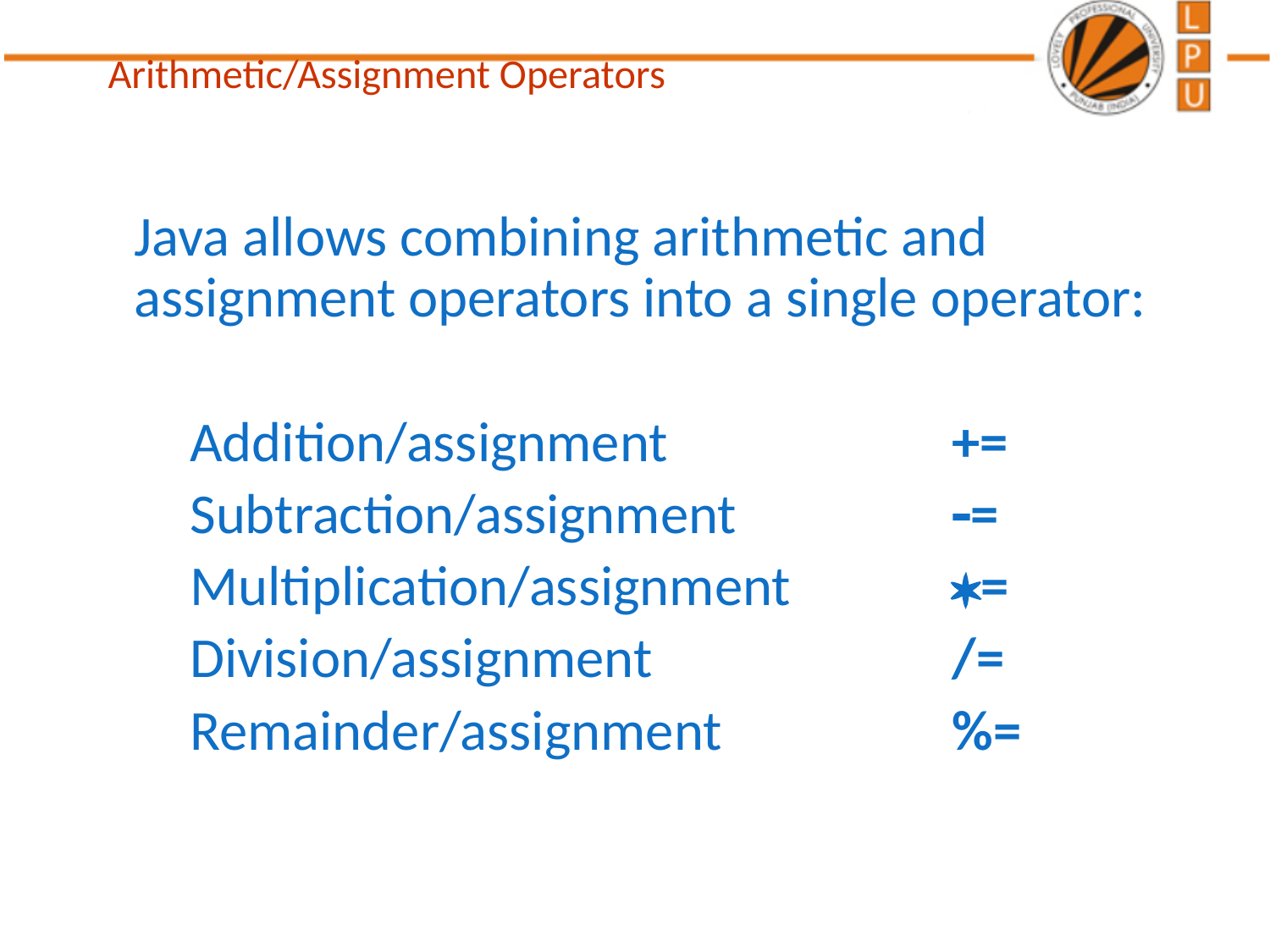

# Arithmetic/Assignment Operators
	Java allows combining arithmetic and assignment operators into a single operator:

	Addition/assignment			+=
	Subtraction/assignment		−=
	Multiplication/assignment		∗=
	Division/assignment			/=
	Remainder/assignment 		%=